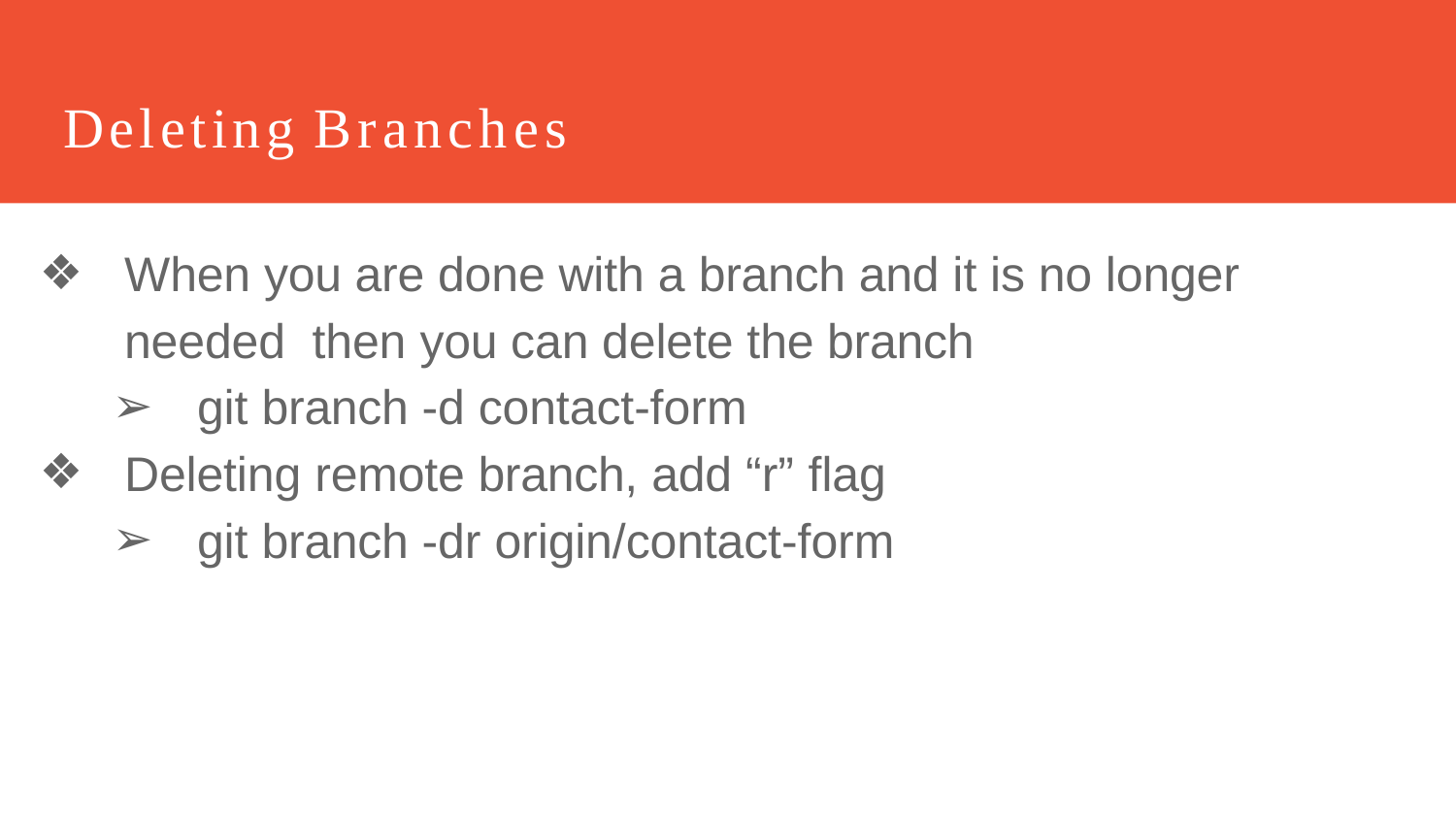

# Deleting Branches
When you are done with a branch and it is no longer needed  then you can delete the branch
git branch -d contact-form
Deleting remote branch, add “r” ﬂag
git branch -dr origin/contact-form